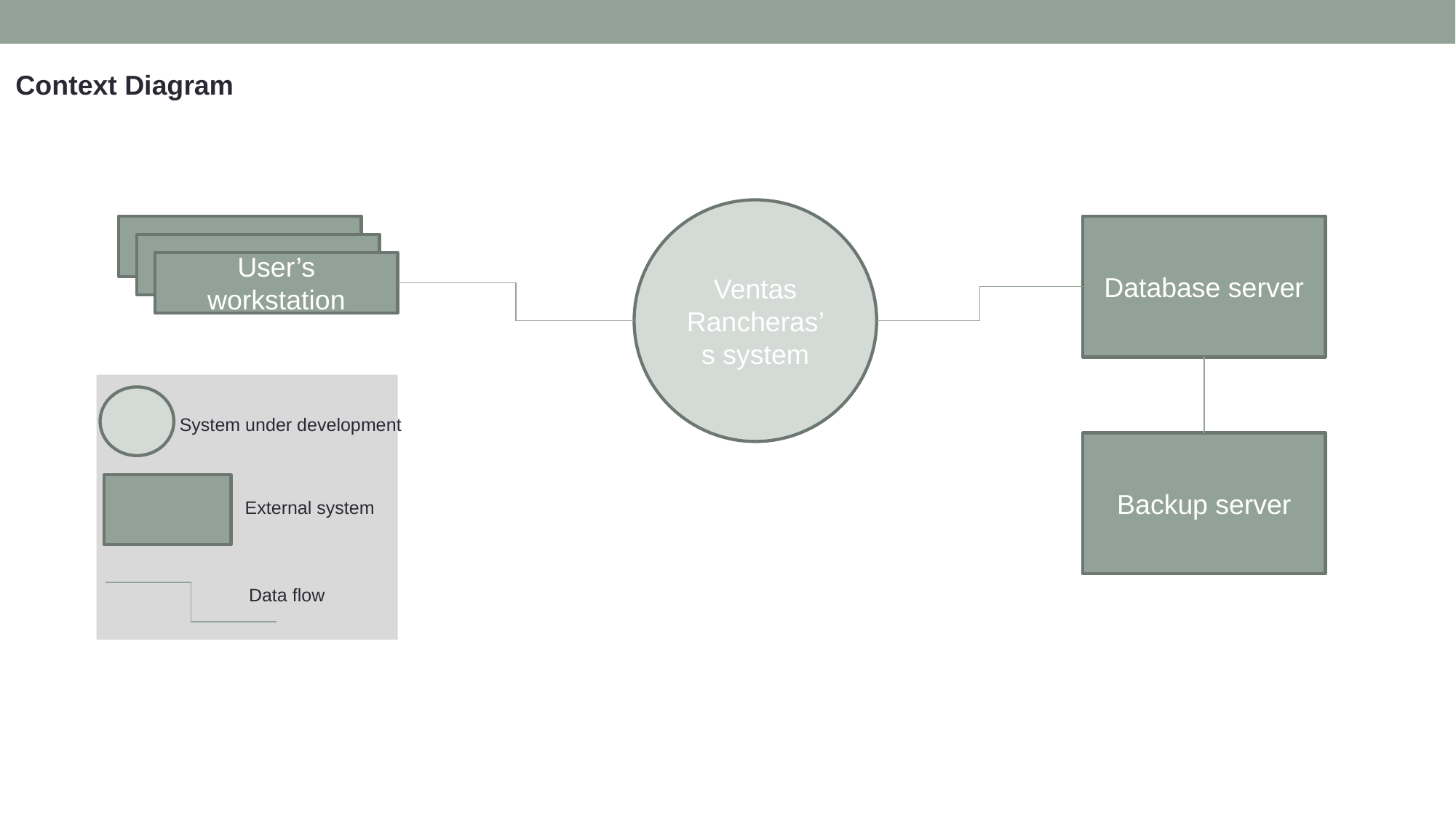

Context Diagram
Ventas Rancheras’s system

Database server

User’s workstation

System under development
Backup server

External system
Data flow